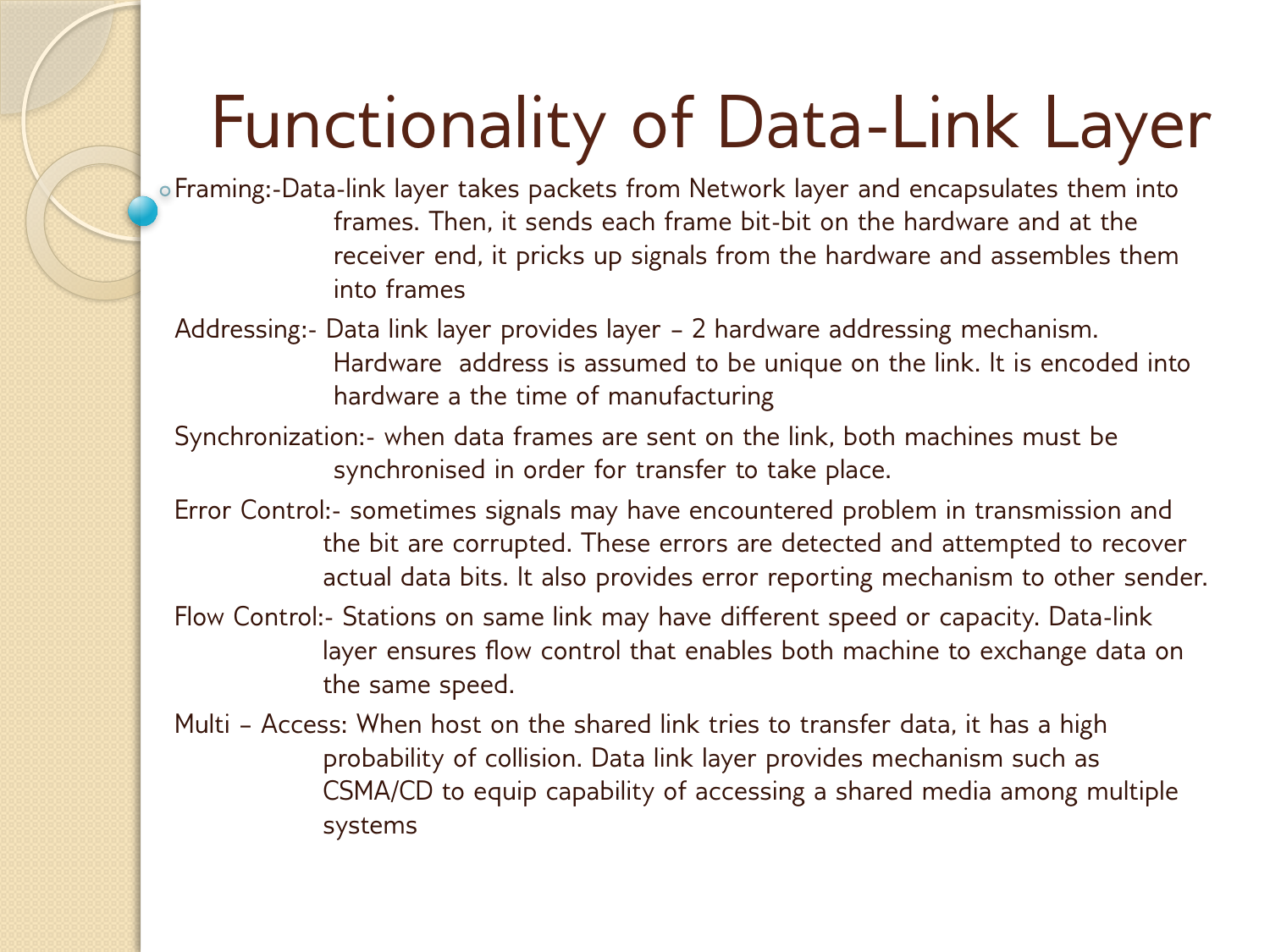

# Functionality of Data-Link Layer
Framing:-Data-link layer takes packets from Network layer and encapsulates them into frames. Then, it sends each frame bit-bit on the hardware and at the receiver end, it pricks up signals from the hardware and assembles them into frames
Addressing:- Data link layer provides layer – 2 hardware addressing mechanism. Hardware  address is assumed to be unique on the link. It is encoded into hardware a the time of manufacturing
Synchronization:- when data frames are sent on the link, both machines must be synchronised in order for transfer to take place.
Error Control:- sometimes signals may have encountered problem in transmission and the bit are corrupted. These errors are detected and attempted to recover actual data bits. It also provides error reporting mechanism to other sender.
Flow Control:- Stations on same link may have different speed or capacity. Data-link layer ensures flow control that enables both machine to exchange data on the same speed.
Multi – Access: When host on the shared link tries to transfer data, it has a high probability of collision. Data link layer provides mechanism such as CSMA/CD to equip capability of accessing a shared media among multiple systems